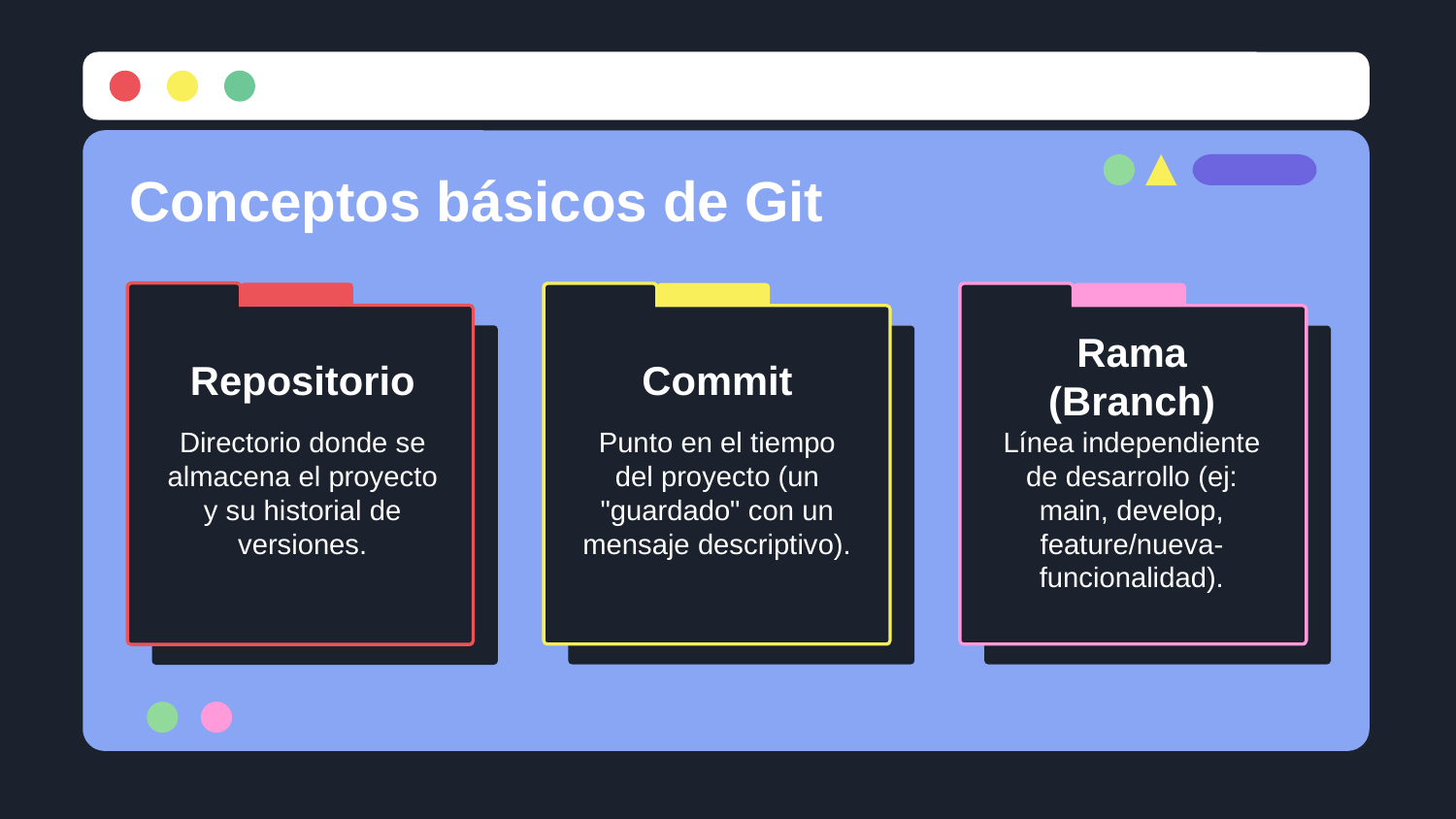

# Conceptos básicos de Git

Rama (Branch)
Repositorio
Commit
Directorio donde se almacena el proyecto y su historial de versiones.

Punto en el tiempo del proyecto (un "guardado" con un mensaje descriptivo).
Línea independiente de desarrollo (ej: main, develop, feature/nueva-funcionalidad).